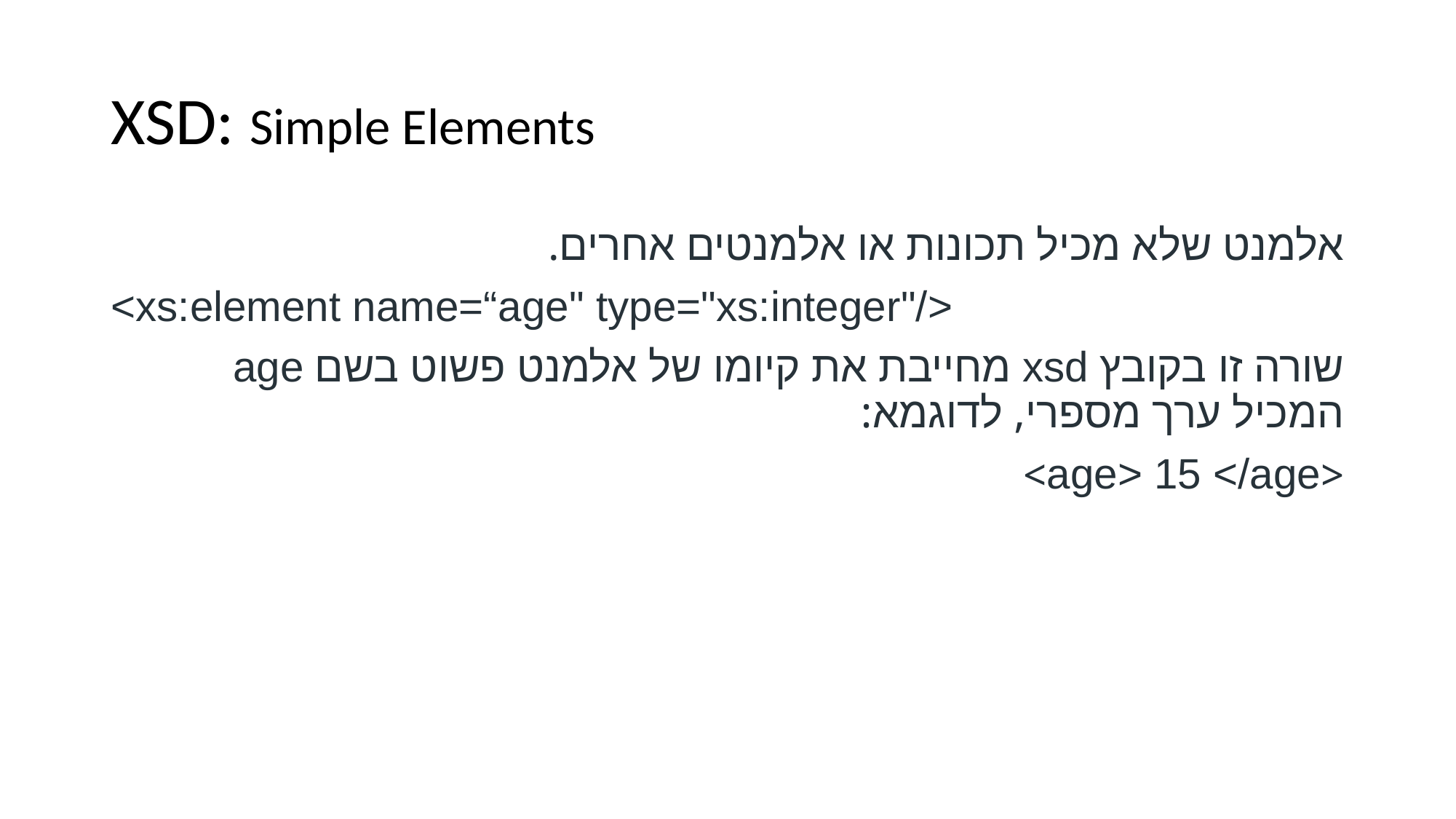

# XSD: Simple Elements
אלמנט שלא מכיל תכונות או אלמנטים אחרים.
<xs:element name=“age" type="xs:integer"/>
שורה זו בקובץ xsd מחייבת את קיומו של אלמנט פשוט בשם age המכיל ערך מספרי, לדוגמא:
<age> 15 </age>